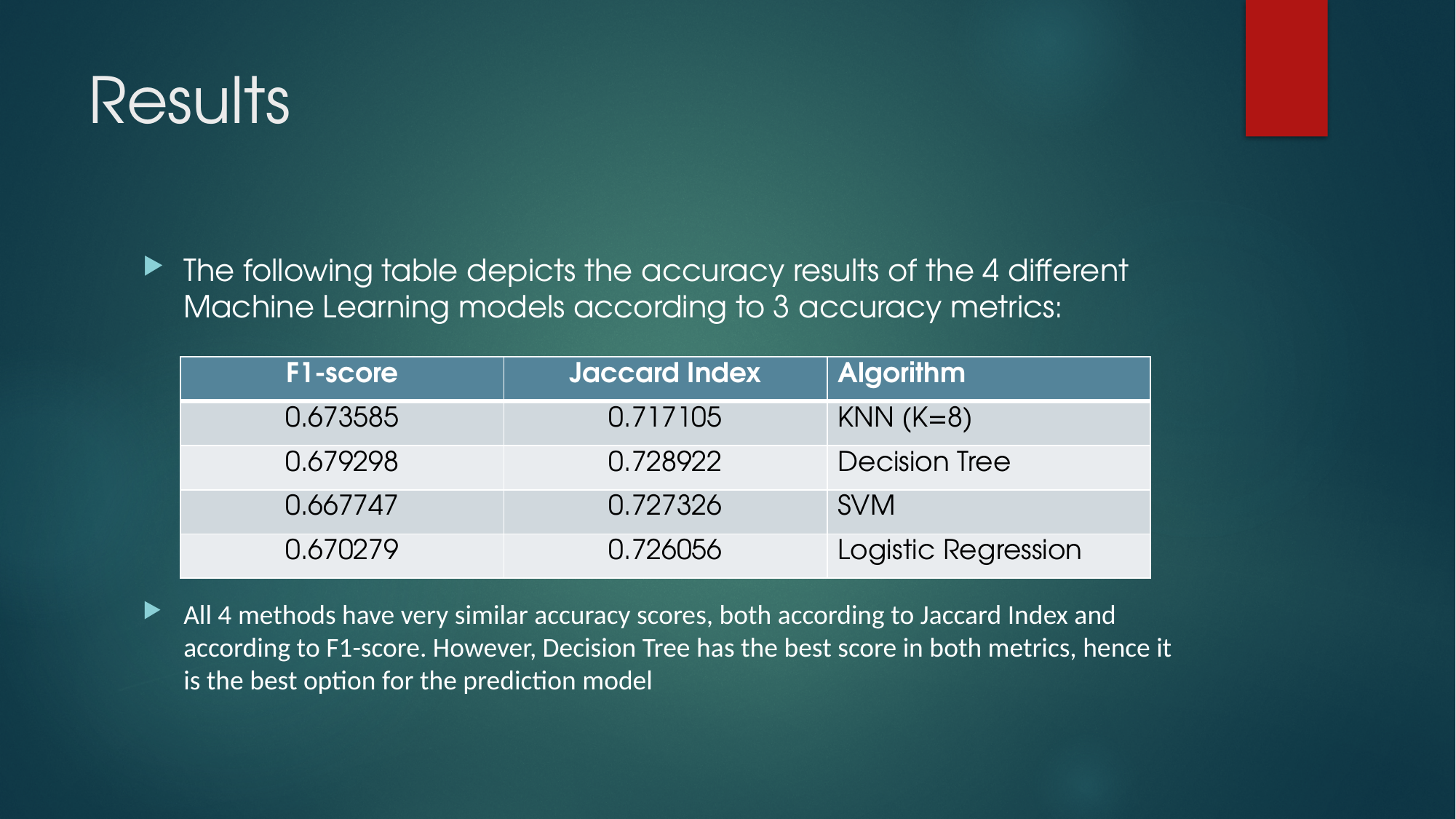

# Results
The following table depicts the accuracy results of the 4 different Machine Learning models according to 3 accuracy metrics:

All 4 methods have very similar accuracy scores, both according to Jaccard Index and according to F1-score. However, Decision Tree has the best score in both metrics, hence it is the best option for the prediction model

| F1-score | Jaccard Index | Algorithm |
| --- | --- | --- |
| 0.673585 | 0.717105 | KNN (K=8) |
| 0.679298 | 0.728922 | Decision Tree |
| 0.667747 | 0.727326 | SVM |
| 0.670279 | 0.726056 | Logistic Regression |